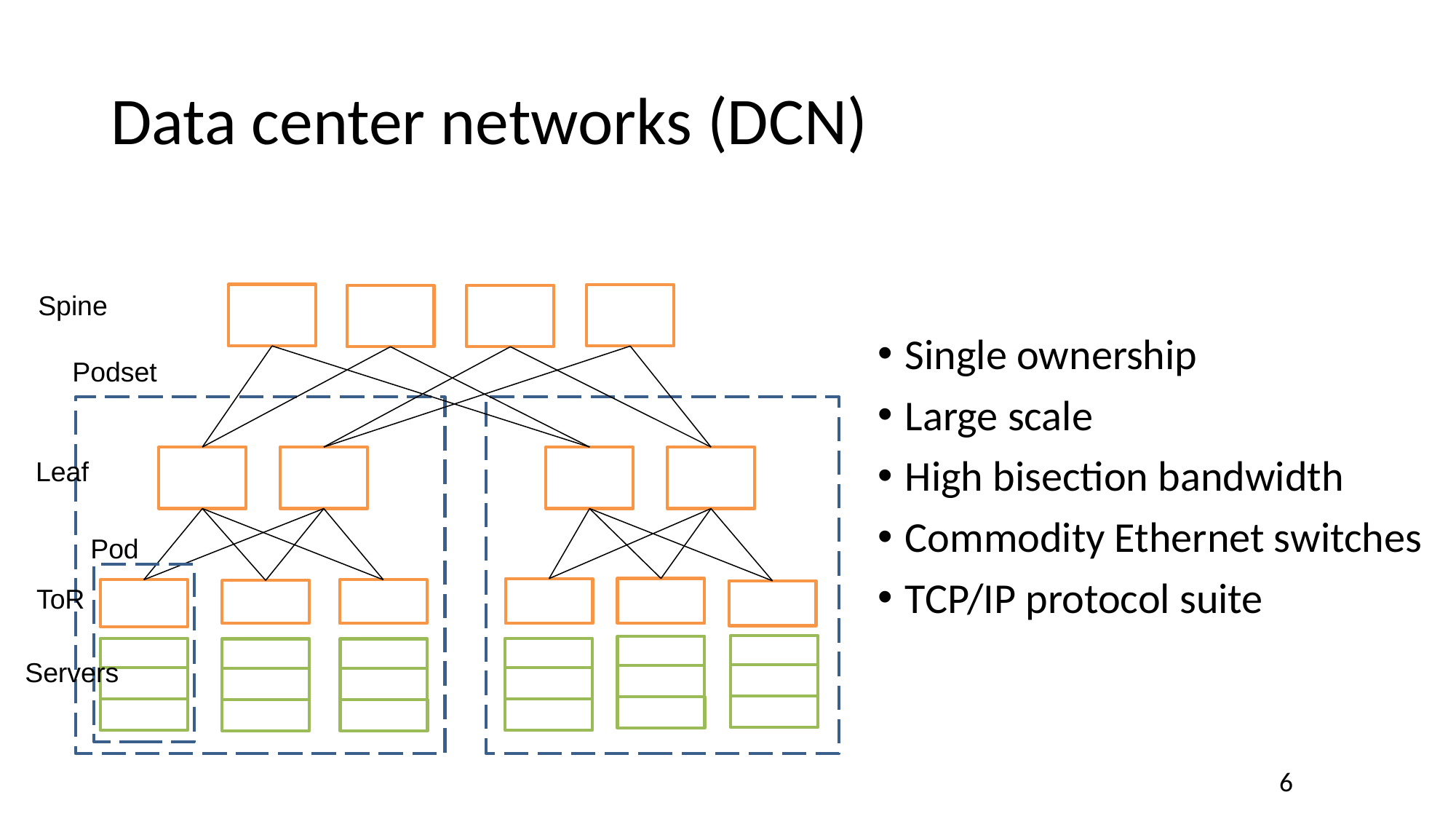

# Data center networks (DCN)
Spine

Single ownership
Large scale
High bisection bandwidth
Commodity Ethernet switches
TCP/IP protocol suite
Podset

Leaf
Pod

ToR

Servers